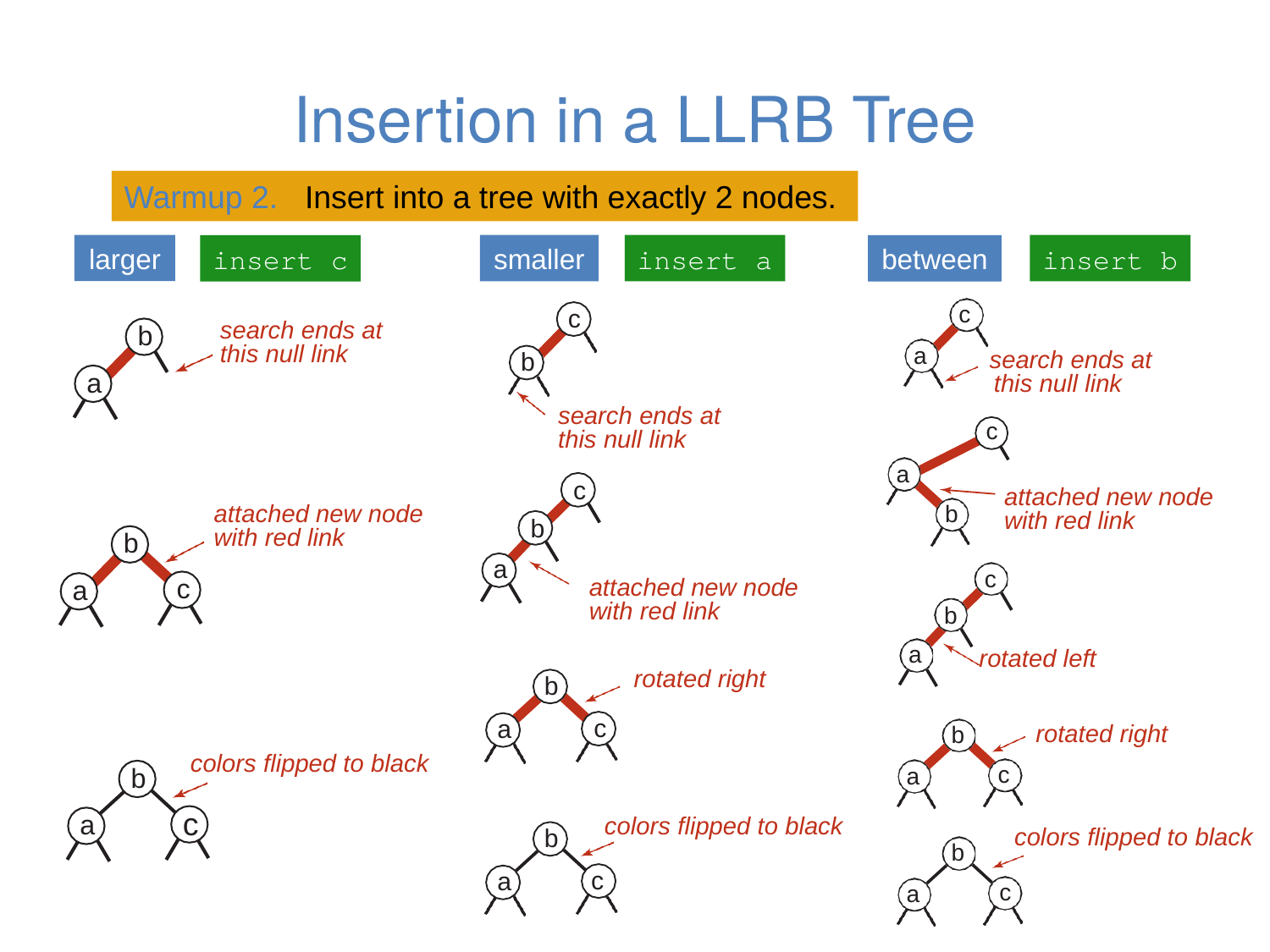

# Insertion in a LLRB Tree
Warmup 2.   Insert into a tree with exactly 2 nodes.
larger
insert a
insert b
smaller
insert c
between
c

c

search ends at this null link

b

a

search ends at this null link
b

a

search ends at this null link
c

a

c

attached new node with red link

attached new node with red link
b

b

b

a

c

c
attached new node with red link
a

b

a

rotated left

rotated right
b

c
a

rotated right
b

colors flipped to black
c
b
a

c
a

colors flipped to black
b
colors flipped to black

b

c
a

c
a